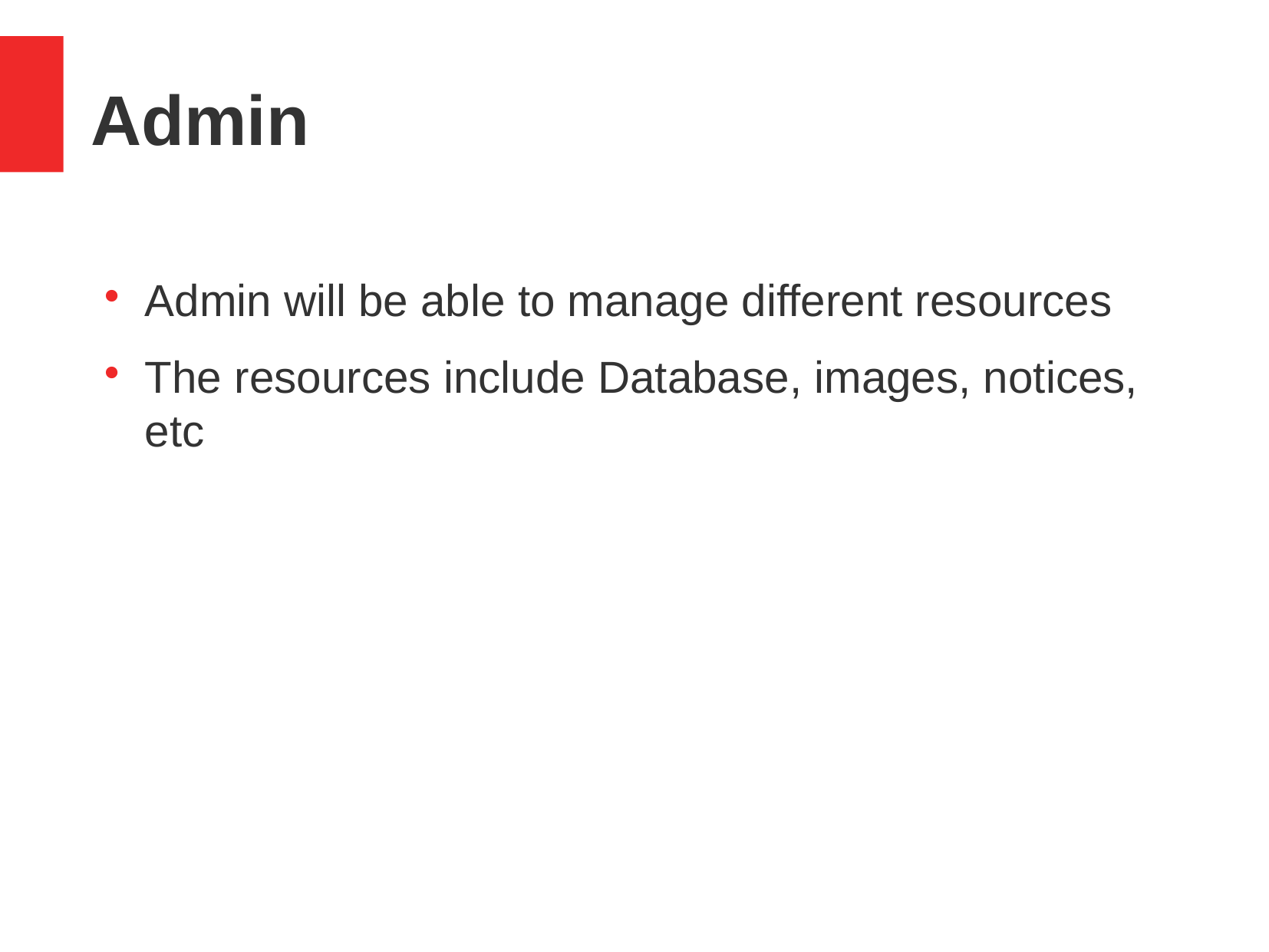

Admin
Admin will be able to manage different resources
The resources include Database, images, notices, etc